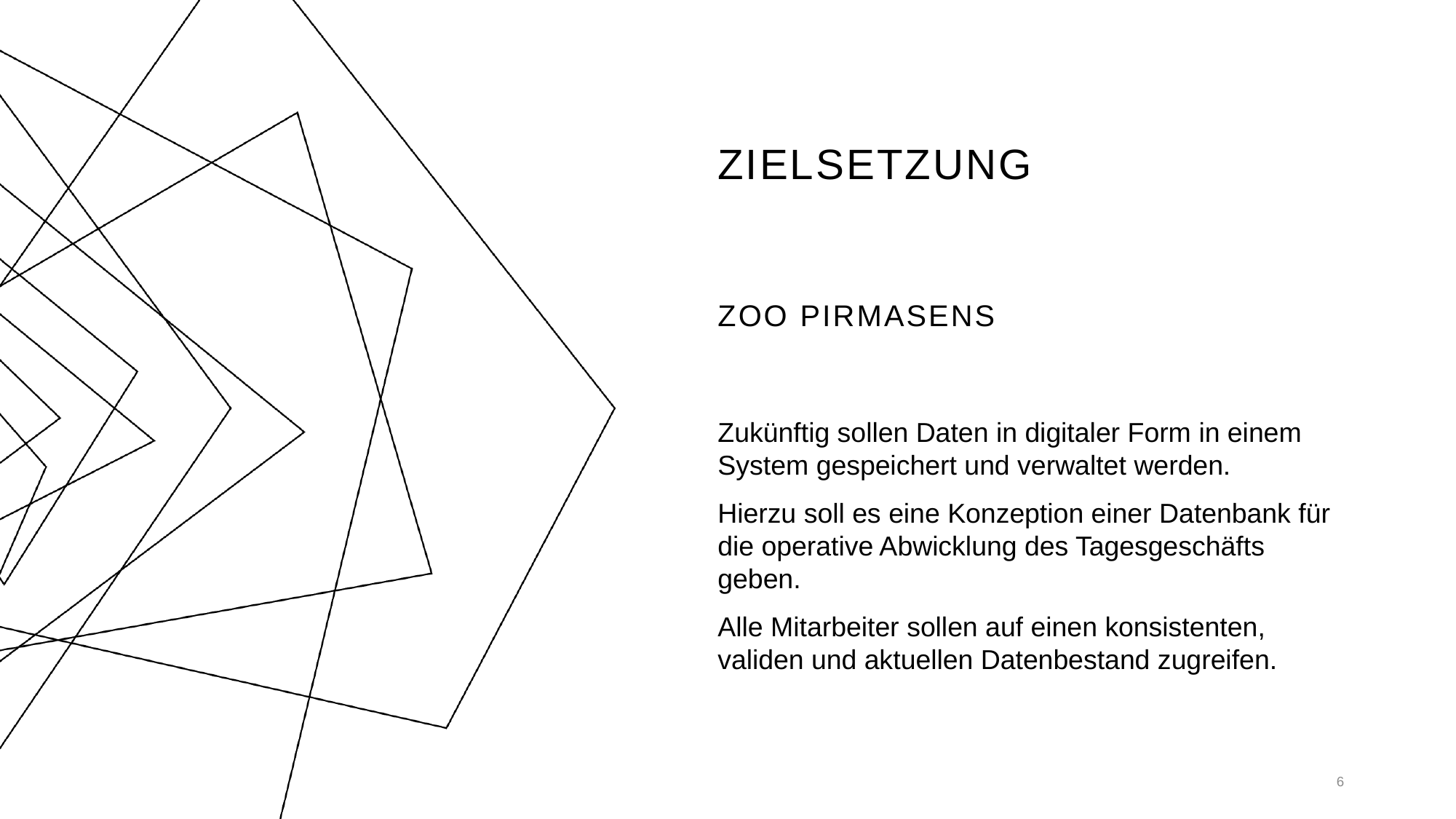

# Zielsetzung
Zoo pirmasens
Zukünftig sollen Daten in digitaler Form in einem System gespeichert und verwaltet werden.
Hierzu soll es eine Konzeption einer Datenbank für die operative Abwicklung des Tagesgeschäfts geben.
Alle Mitarbeiter sollen auf einen konsistenten, validen und aktuellen Datenbestand zugreifen.
6